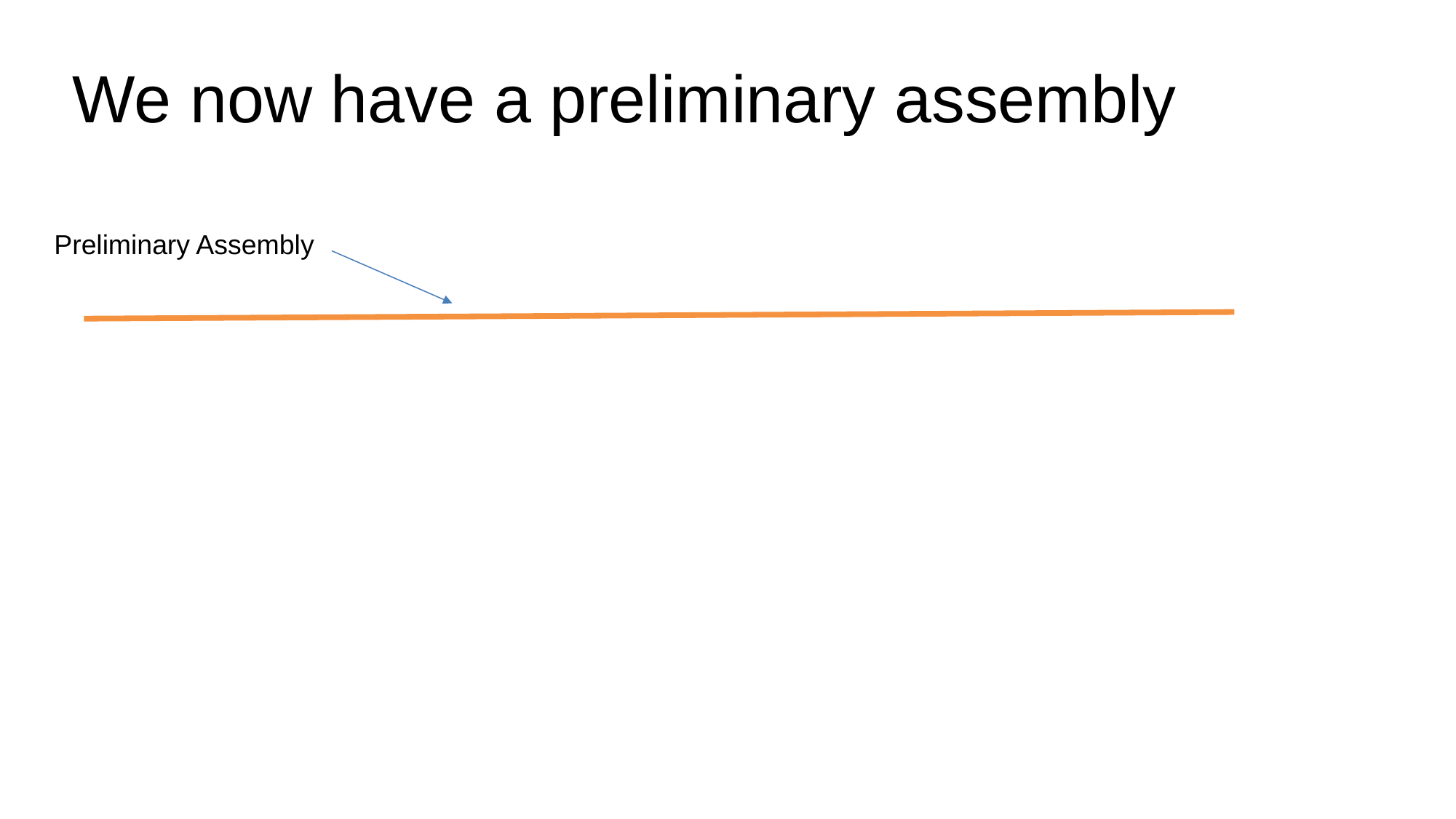

# We now have a preliminary assembly
Preliminary Assembly